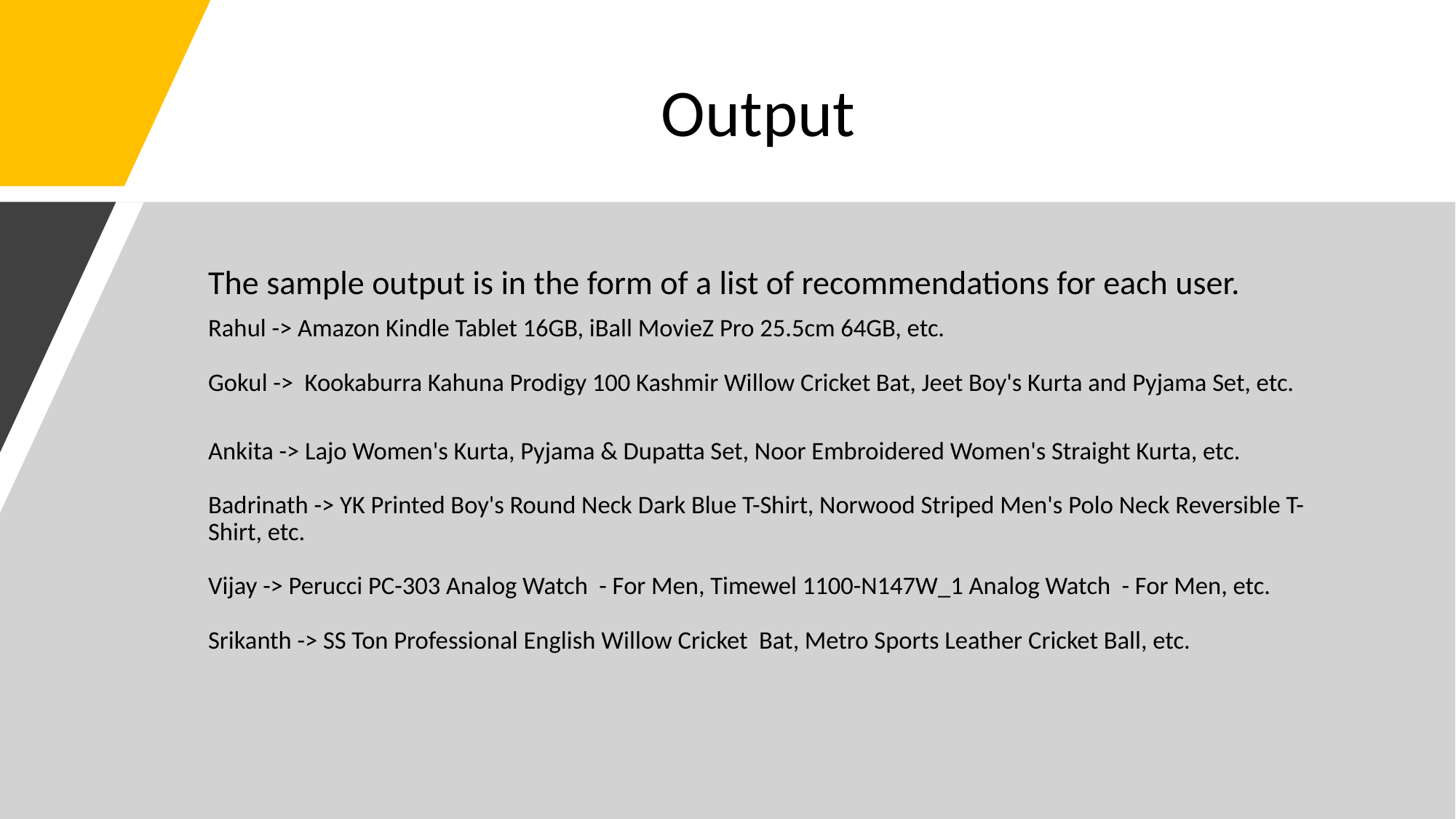

# Output

The sample output is in the form of a list of recommendations for each user.
Rahul -> Amazon Kindle Tablet 16GB, iBall MovieZ Pro 25.5cm 64GB, etc.
Gokul ->  Kookaburra Kahuna Prodigy 100 Kashmir Willow Cricket Bat, Jeet Boy's Kurta and Pyjama Set, etc.
Ankita -> Lajo Women's Kurta, Pyjama & Dupatta Set, Noor Embroidered Women's Straight Kurta, etc.
Badrinath -> YK Printed Boy's Round Neck Dark Blue T-Shirt, Norwood Striped Men's Polo Neck Reversible T-Shirt, etc.
Vijay -> Perucci PC-303 Analog Watch  - For Men, Timewel 1100-N147W_1 Analog Watch  - For Men, etc.
Srikanth -> SS Ton Professional English Willow Cricket  Bat, Metro Sports Leather Cricket Ball, etc.